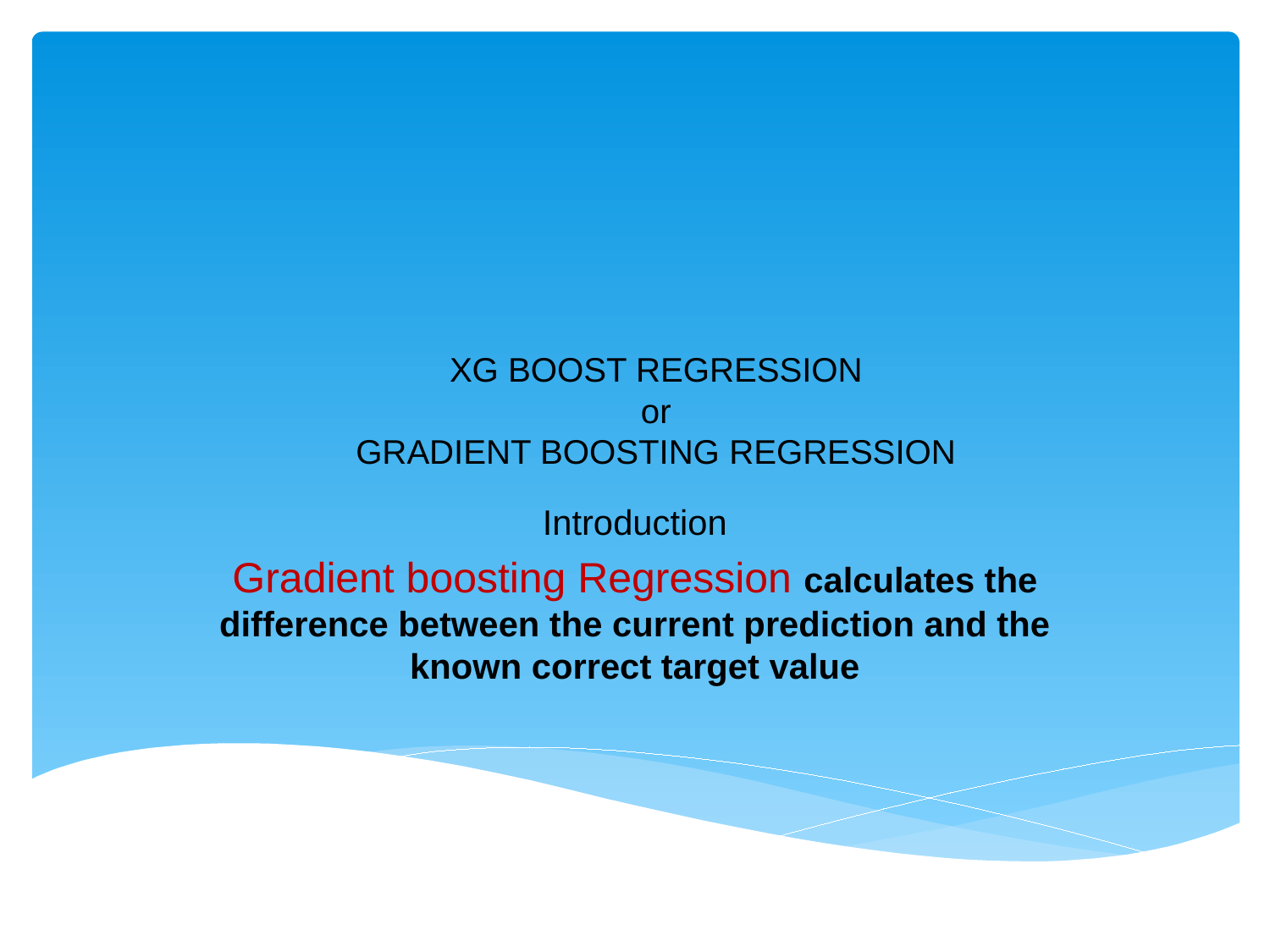

# XG BOOST REGRESSION or GRADIENT BOOSTING REGRESSION
Introduction
Gradient boosting Regression calculates the difference between the current prediction and the known correct target value